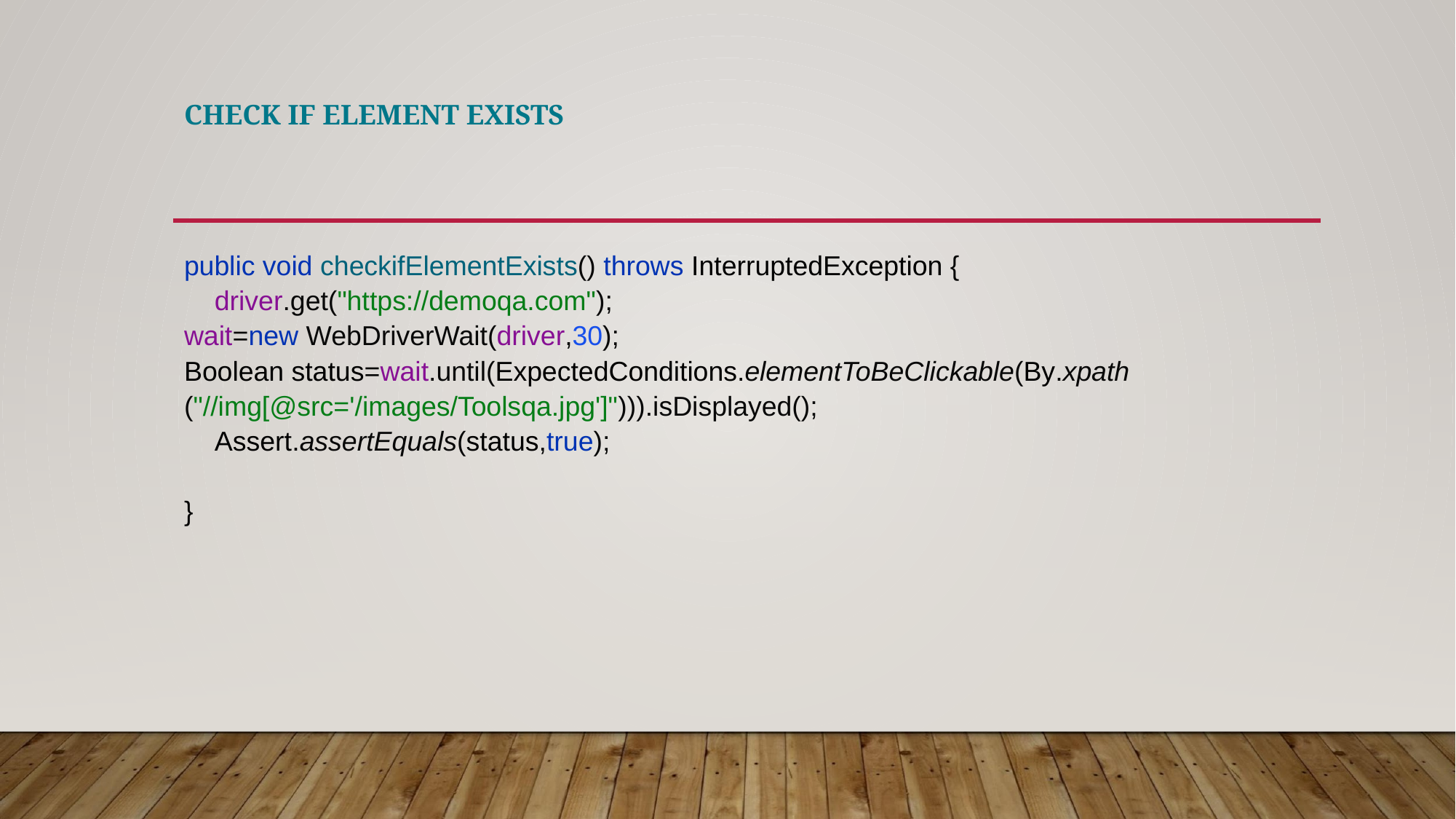

# CHECK IF ELEMENT EXISTS
public void checkifElementExists() throws InterruptedException {
    driver.get("https://demoqa.com");
wait=new WebDriverWait(driver,30);
Boolean status=wait.until(ExpectedConditions.elementToBeClickable(By.xpath
("//img[@src='/images/Toolsqa.jpg']"))).isDisplayed();
    Assert.assertEquals(status,true);
}